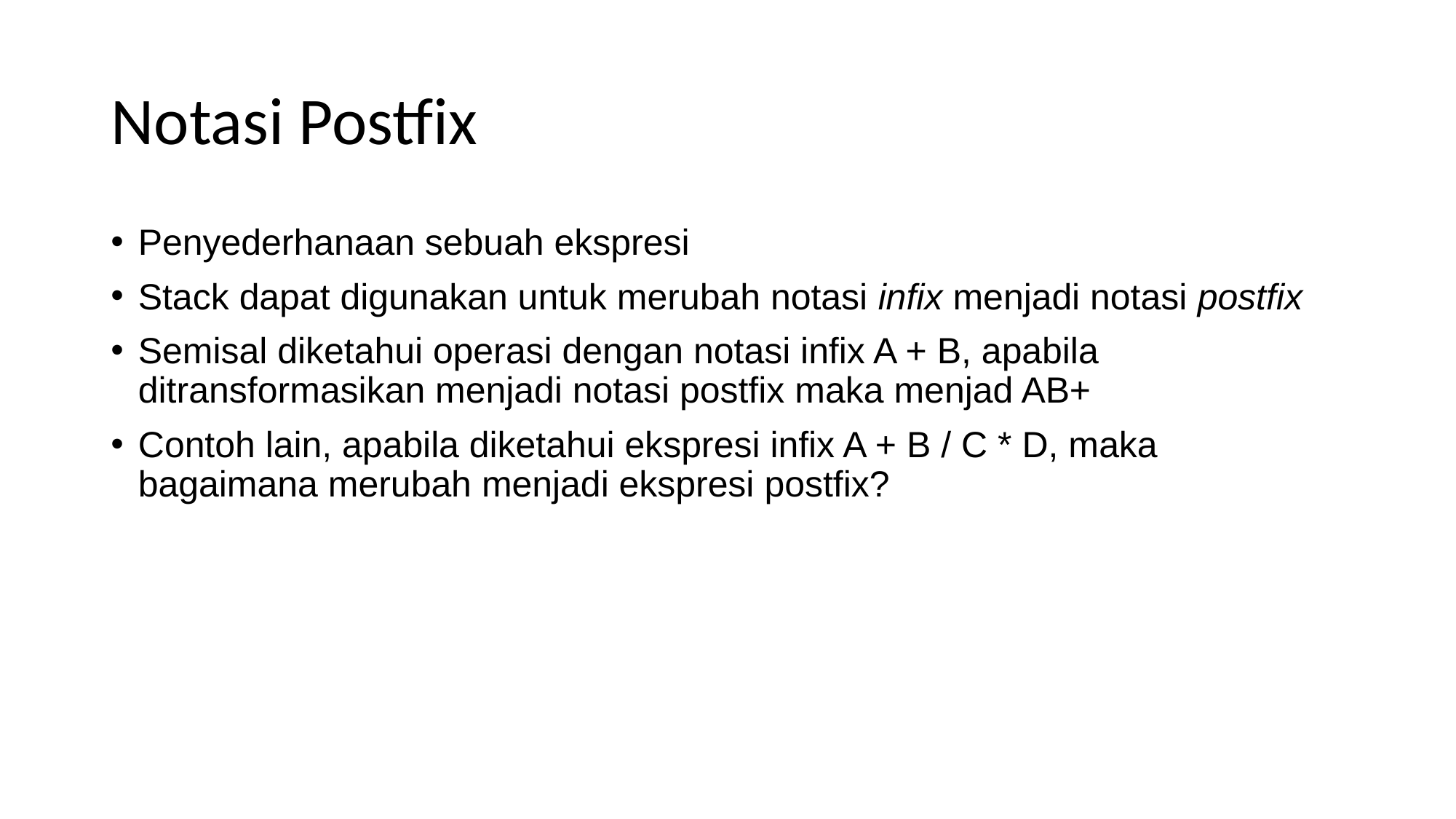

# Notasi Postfix
Penyederhanaan sebuah ekspresi
Stack dapat digunakan untuk merubah notasi infix menjadi notasi postfix
Semisal diketahui operasi dengan notasi infix A + B, apabila ditransformasikan menjadi notasi postfix maka menjad AB+
Contoh lain, apabila diketahui ekspresi infix A + B / C * D, maka bagaimana merubah menjadi ekspresi postfix?